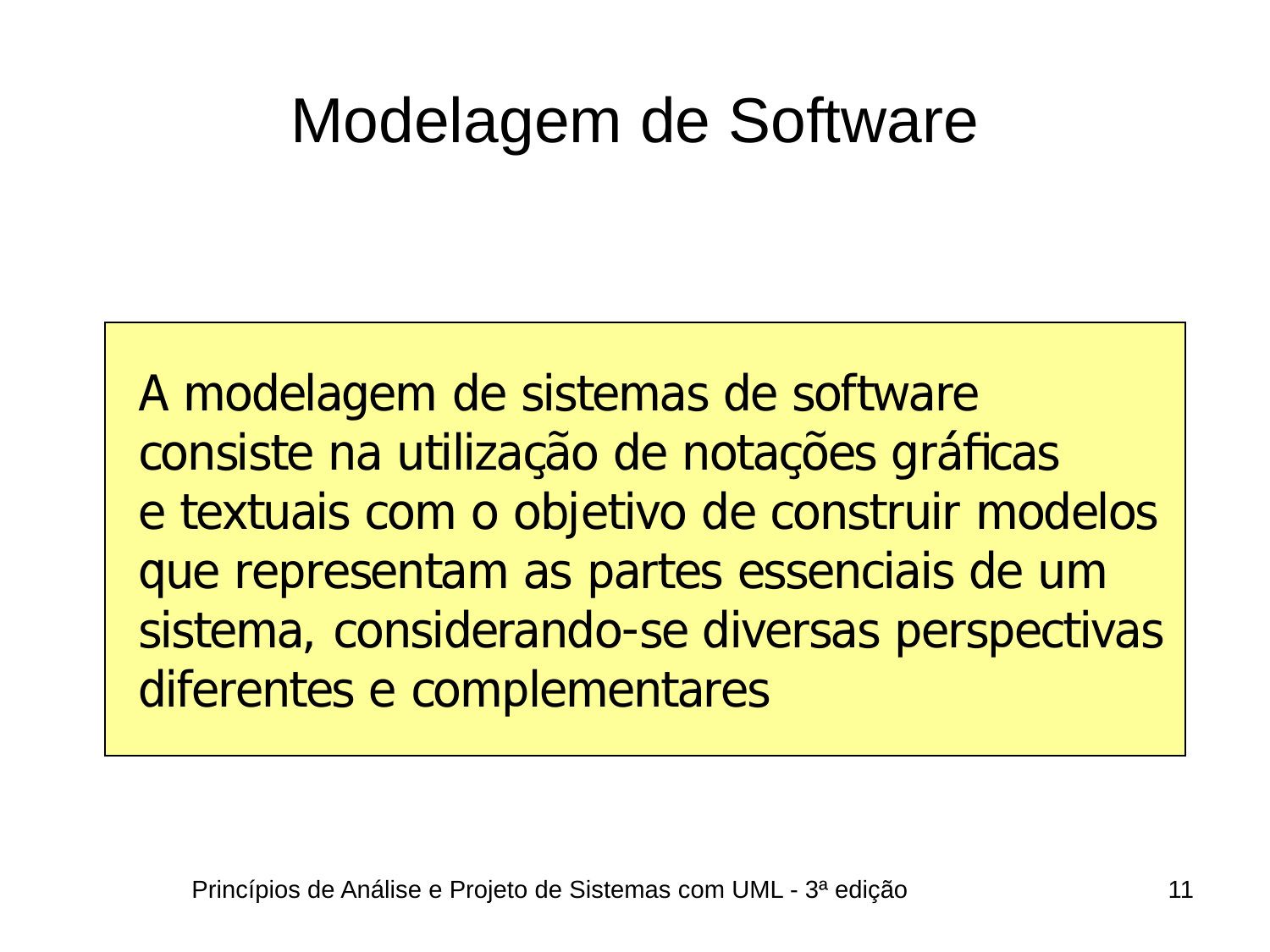

# Modelagem de Software

A modelagem de sistemas de software
consiste na utilização de notações gráficas
e textuais com o objetivo de construir modelos
que representam as partes essenciais de um
sistema, considerando-se diversas perspectivas
diferentes e complementares
Princípios de Análise e Projeto de Sistemas com UML - 3ª edição
11